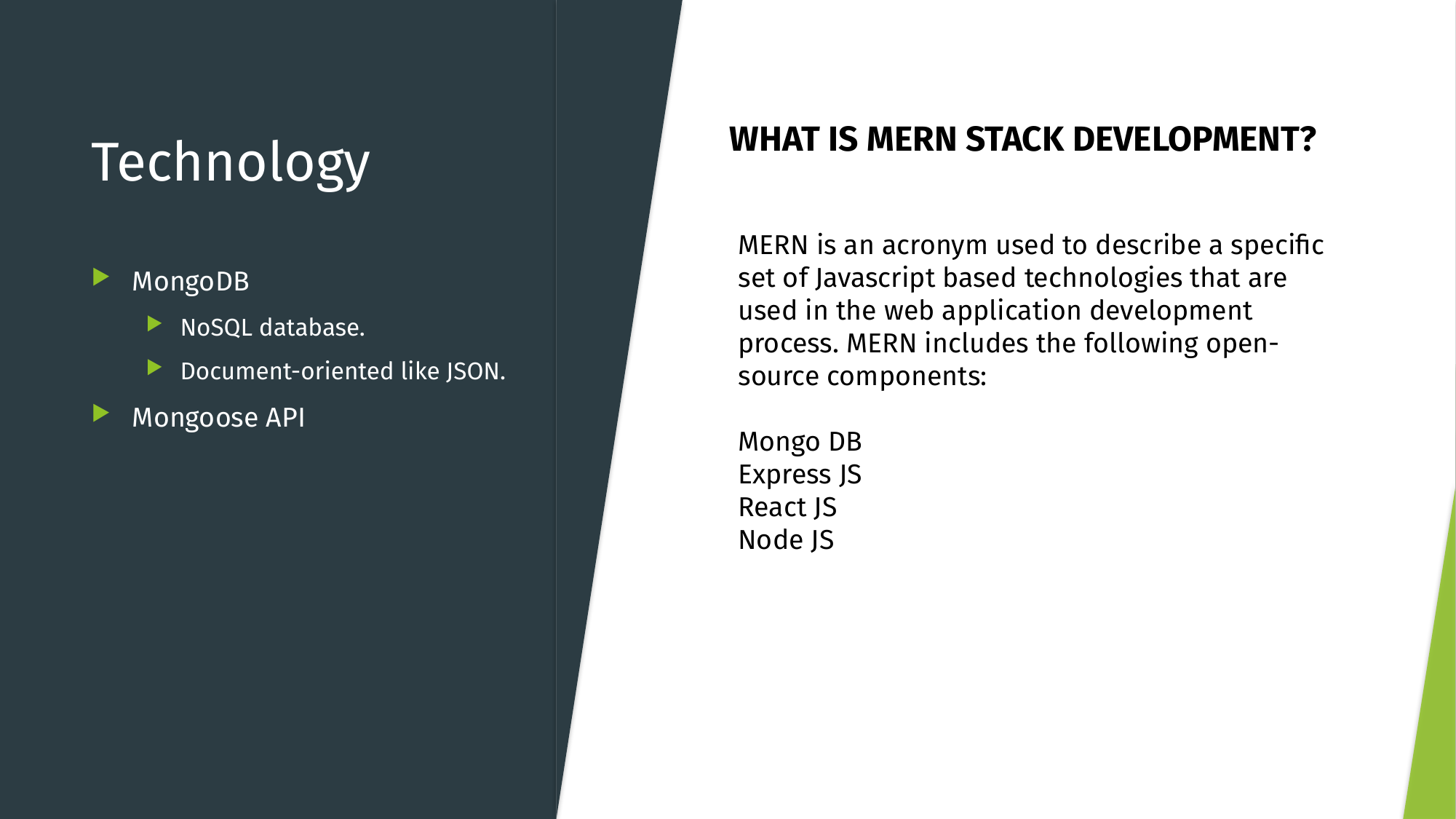

# Technology
WHAT IS MERN STACK DEVELOPMENT?
MERN is an acronym used to describe a specific set of Javascript based technologies that are used in the web application development process. MERN includes the following open-source components:

Mongo DB
Express JS
React JS
Node JS
MongoDB
NoSQL database.
Document-oriented like JSON.
Mongoose API